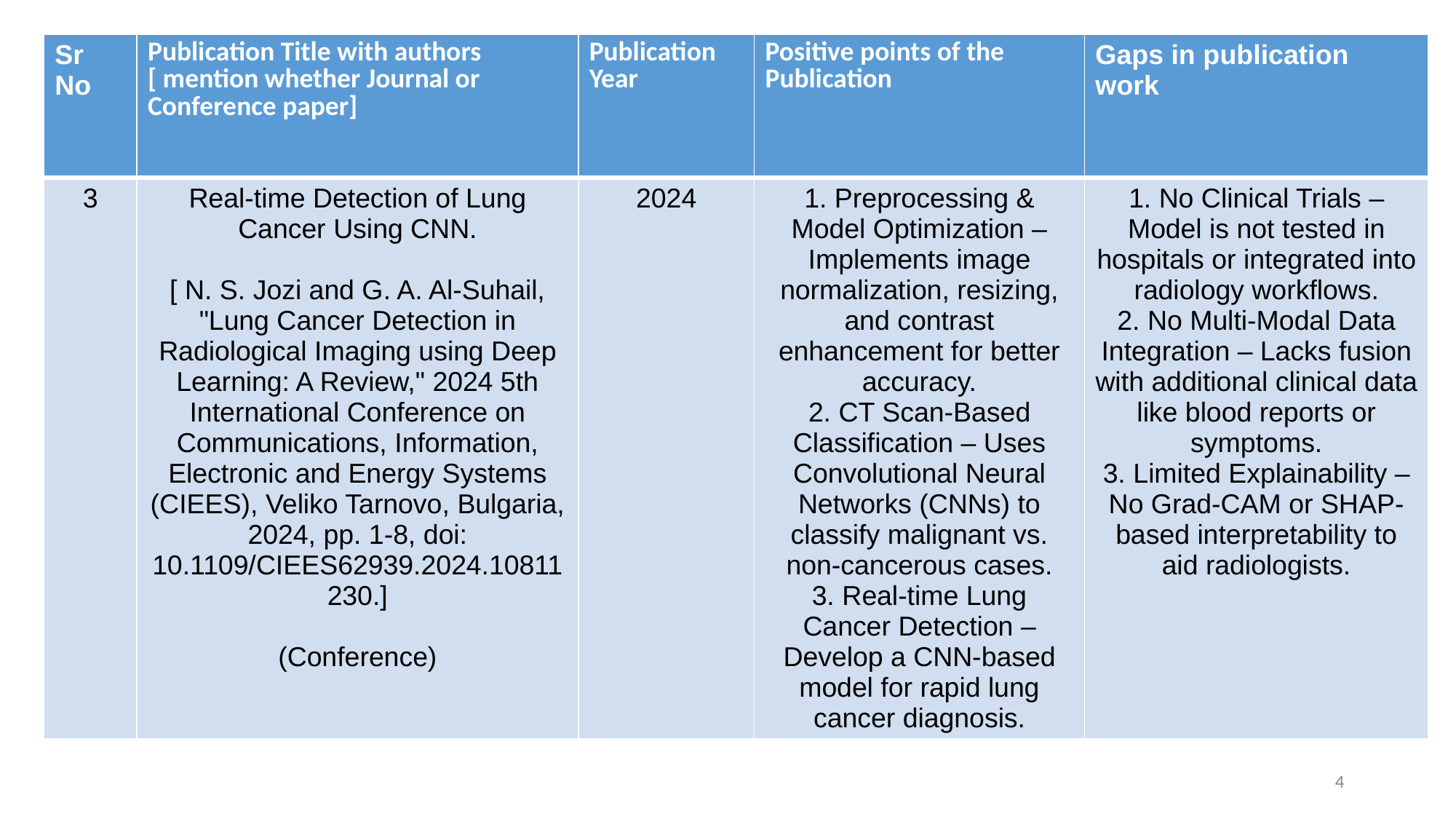

| Sr No | Publication Title with authors [ mention whether Journal or Conference paper] | Publication Year | Positive points of the Publication | Gaps in publication work |
| --- | --- | --- | --- | --- |
| 3 | Real-time Detection of Lung Cancer Using CNN. [ N. S. Jozi and G. A. Al-Suhail, "Lung Cancer Detection in Radiological Imaging using Deep Learning: A Review," 2024 5th International Conference on Communications, Information, Electronic and Energy Systems (CIEES), Veliko Tarnovo, Bulgaria, 2024, pp. 1-8, doi: 10.1109/CIEES62939.2024.10811230.] (Conference) | 2024 | 1. Preprocessing & Model Optimization – Implements image normalization, resizing, and contrast enhancement for better accuracy. 2. CT Scan-Based Classification – Uses Convolutional Neural Networks (CNNs) to classify malignant vs. non-cancerous cases. 3. Real-time Lung Cancer Detection – Develop a CNN-based model for rapid lung cancer diagnosis. | 1. No Clinical Trials – Model is not tested in hospitals or integrated into radiology workflows. 2. No Multi-Modal Data Integration – Lacks fusion with additional clinical data like blood reports or symptoms. 3. Limited Explainability – No Grad-CAM or SHAP-based interpretability to aid radiologists. |
4